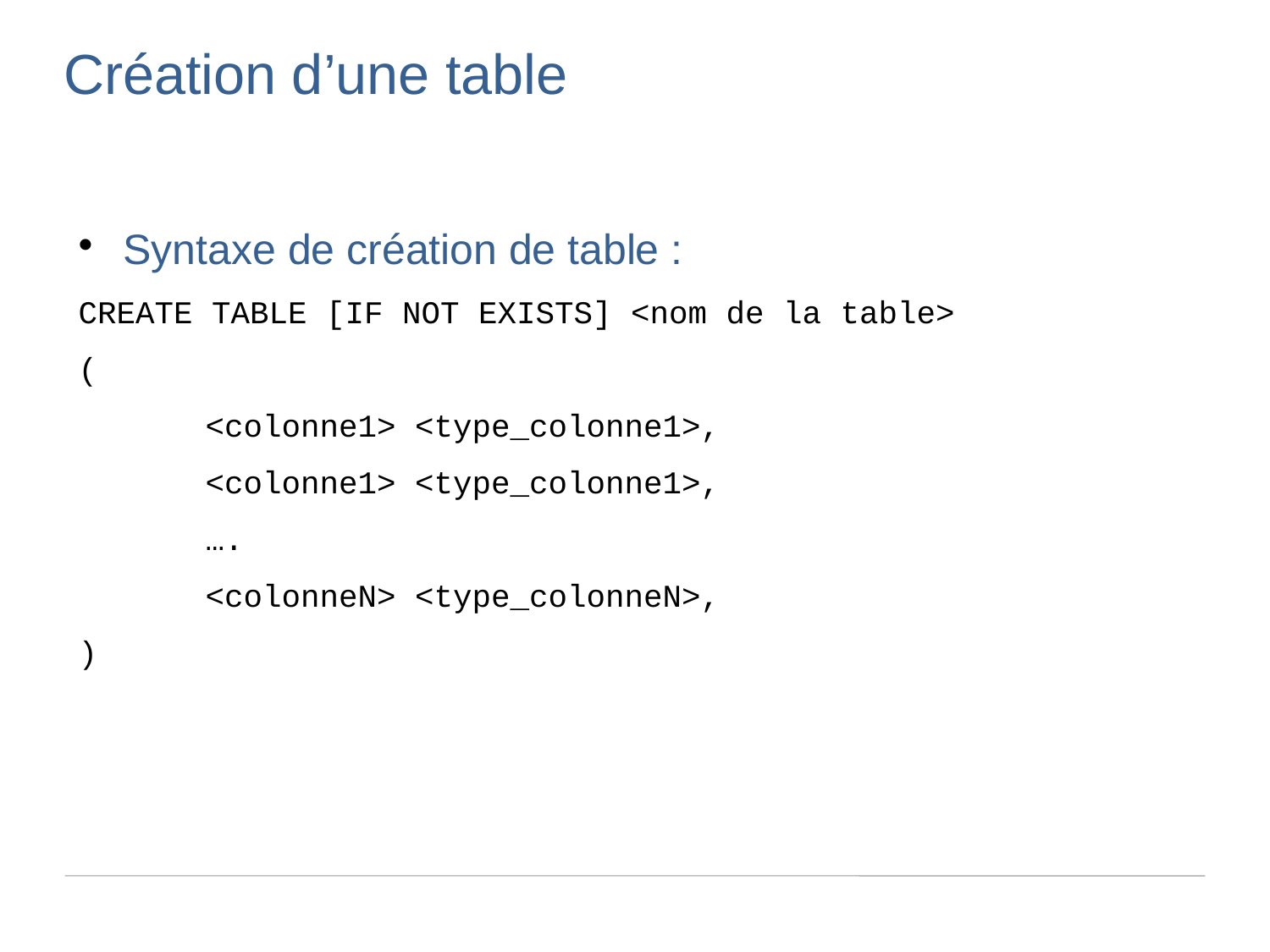

Création d’une table
Syntaxe de création de table :
CREATE TABLE [IF NOT EXISTS] <nom de la table>
(
	<colonne1> <type_colonne1>,
	<colonne1> <type_colonne1>,
	….
	<colonneN> <type_colonneN>,
)